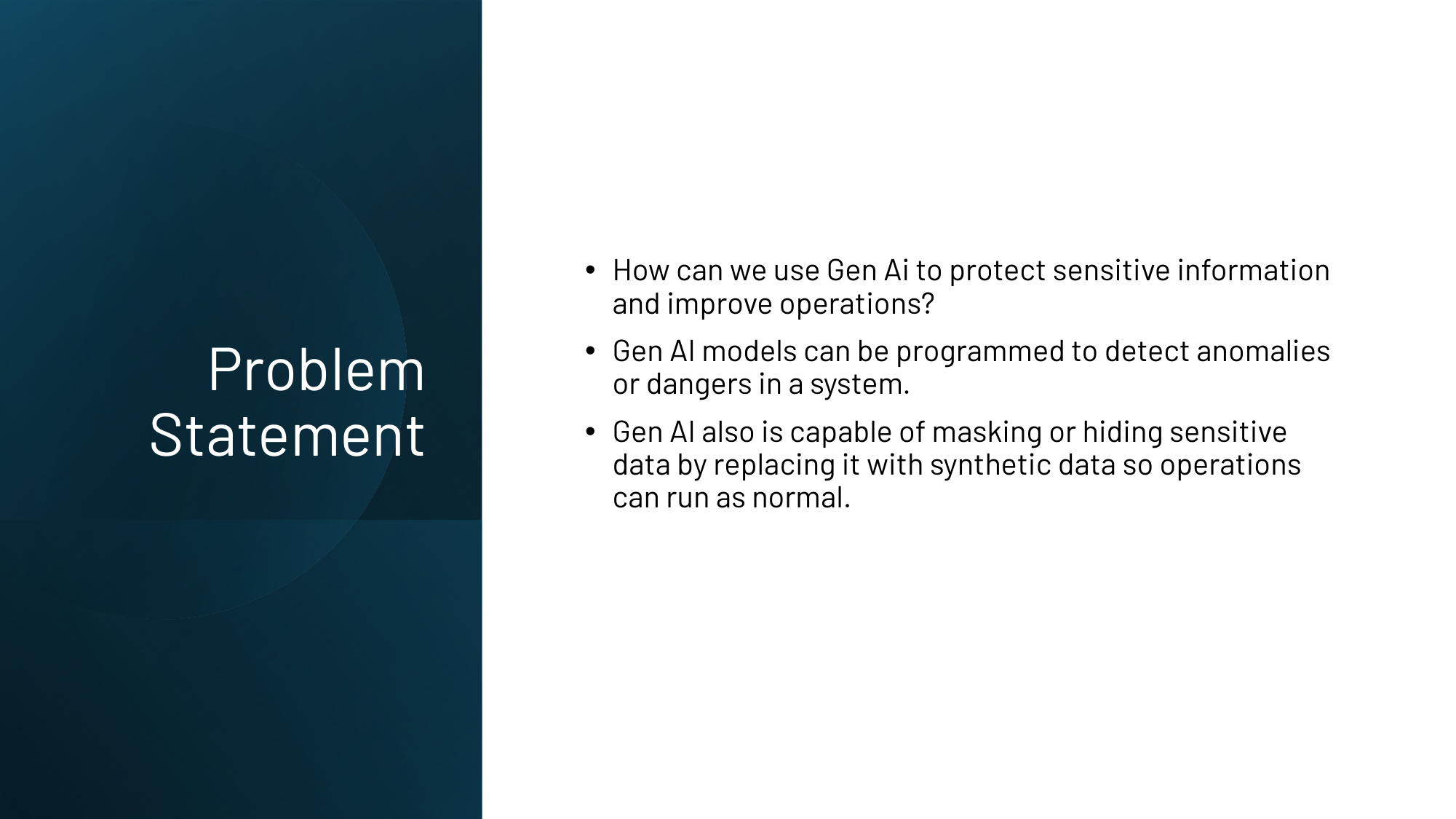

# Problem Statement
How can we use Gen Ai to protect sensitive information and improve operations?
Gen AI models can be programmed to detect anomalies or dangers in a system.
Gen AI also is capable of masking or hiding sensitive data by replacing it with synthetic data so operations can run as normal.